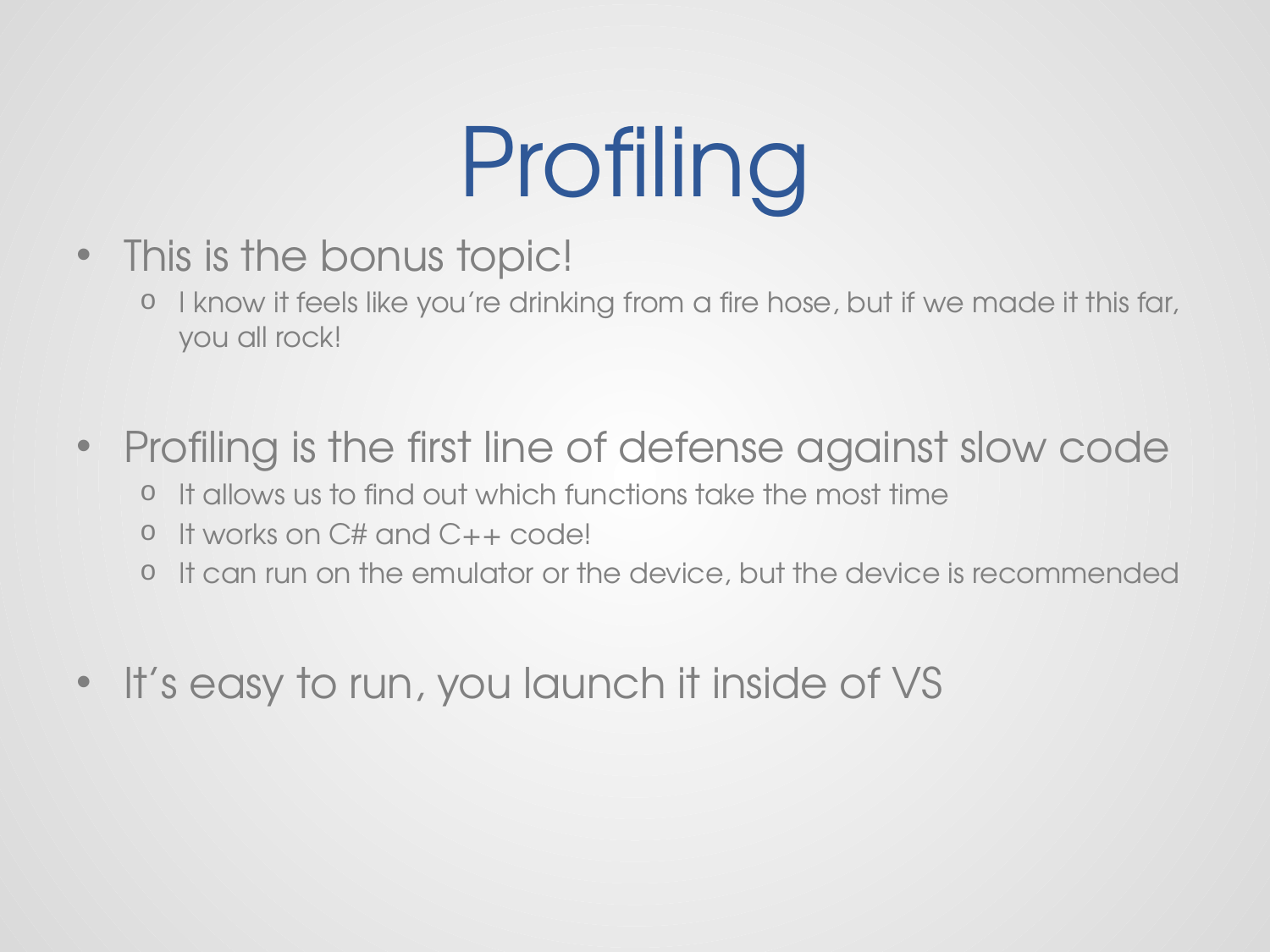

# Profiling
This is the bonus topic!
I know it feels like you’re drinking from a fire hose, but if we made it this far, you all rock!

Profiling is the first line of defense against slow code
It allows us to find out which functions take the most time
It works on C# and C++ code!
It can run on the emulator or the device, but the device is recommended

It’s easy to run, you launch it inside of VS